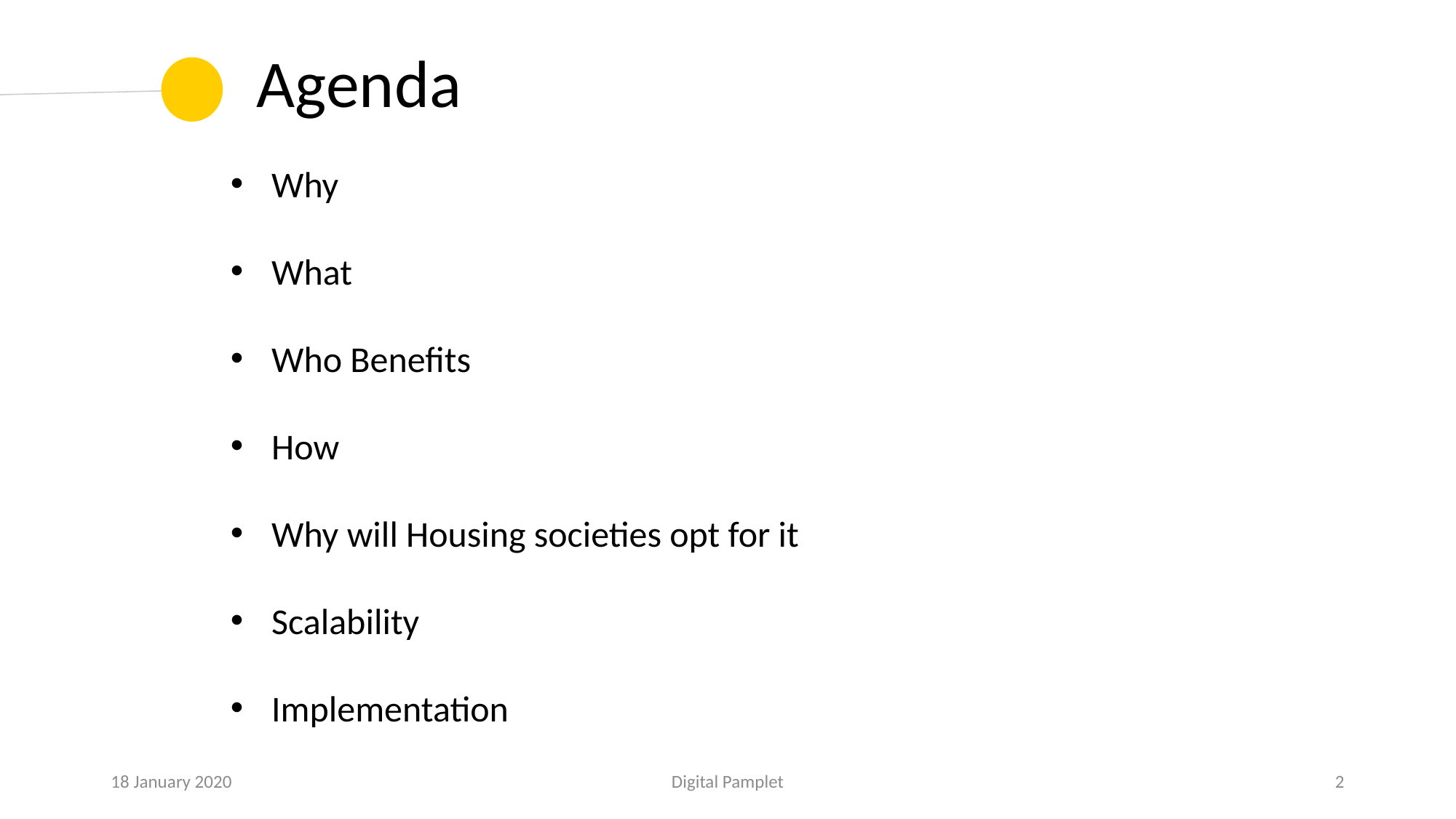

Agenda
Why

What

Who Benefits

How

Why will Housing societies opt for it

Scalability

Implementation
18 January 2020
Digital Pamplet
2